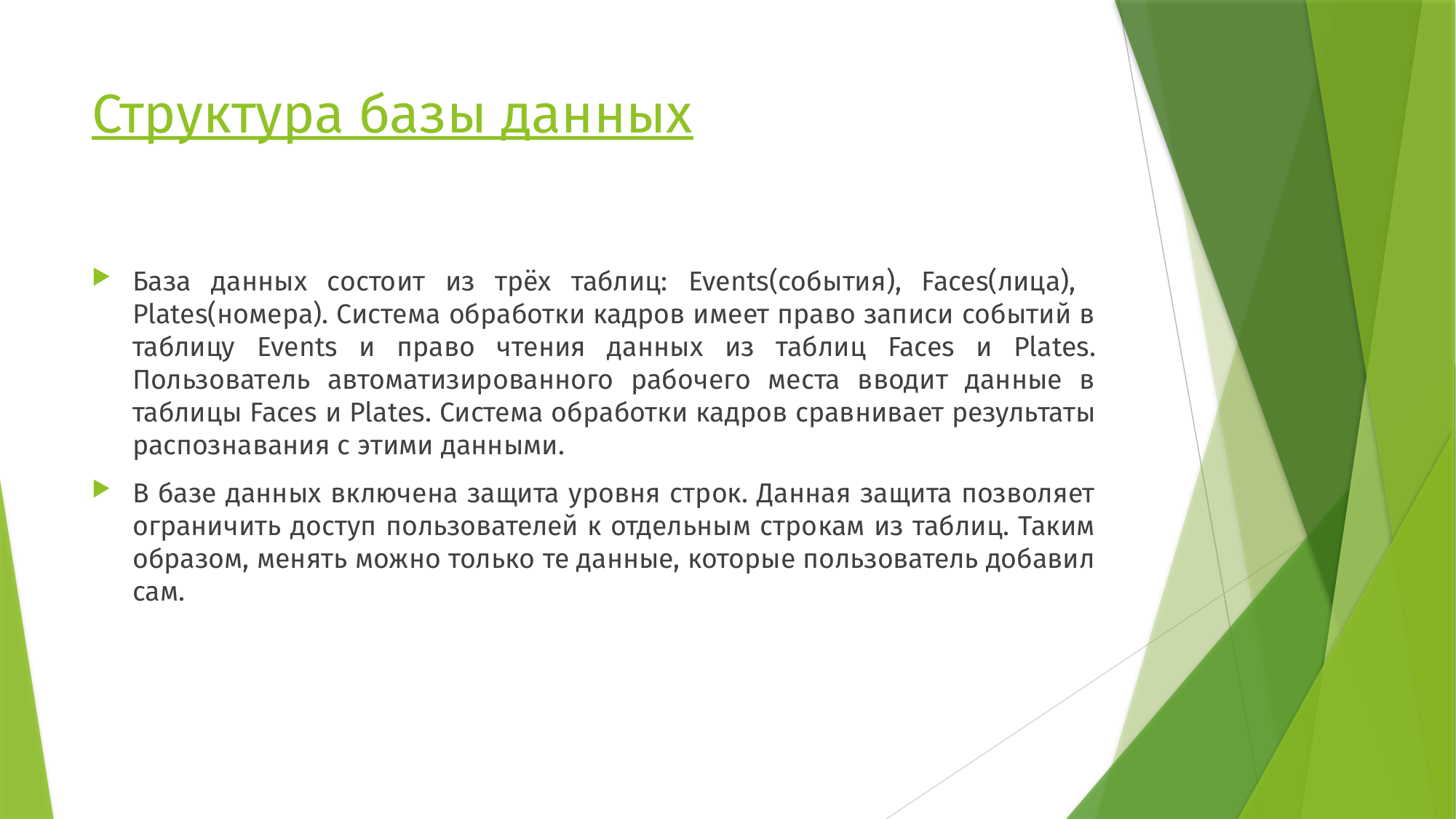

# Структура базы данных
База данных состоит из трёх таблиц: Events(события), Faces(лица),  Plates(номера). Система обработки кадров имеет право записи событий в таблицу Events и право чтения данных из таблиц Faces и Plates. Пользователь автоматизированного рабочего места вводит данные в таблицы Faces и Plates. Система обработки кадров сравнивает результаты распознавания с этими данными.
В базе данных включена защита уровня строк. Данная защита позволяет ограничить доступ пользователей к отдельным строкам из таблиц. Таким образом, менять можно только те данные, которые пользователь добавил сам.